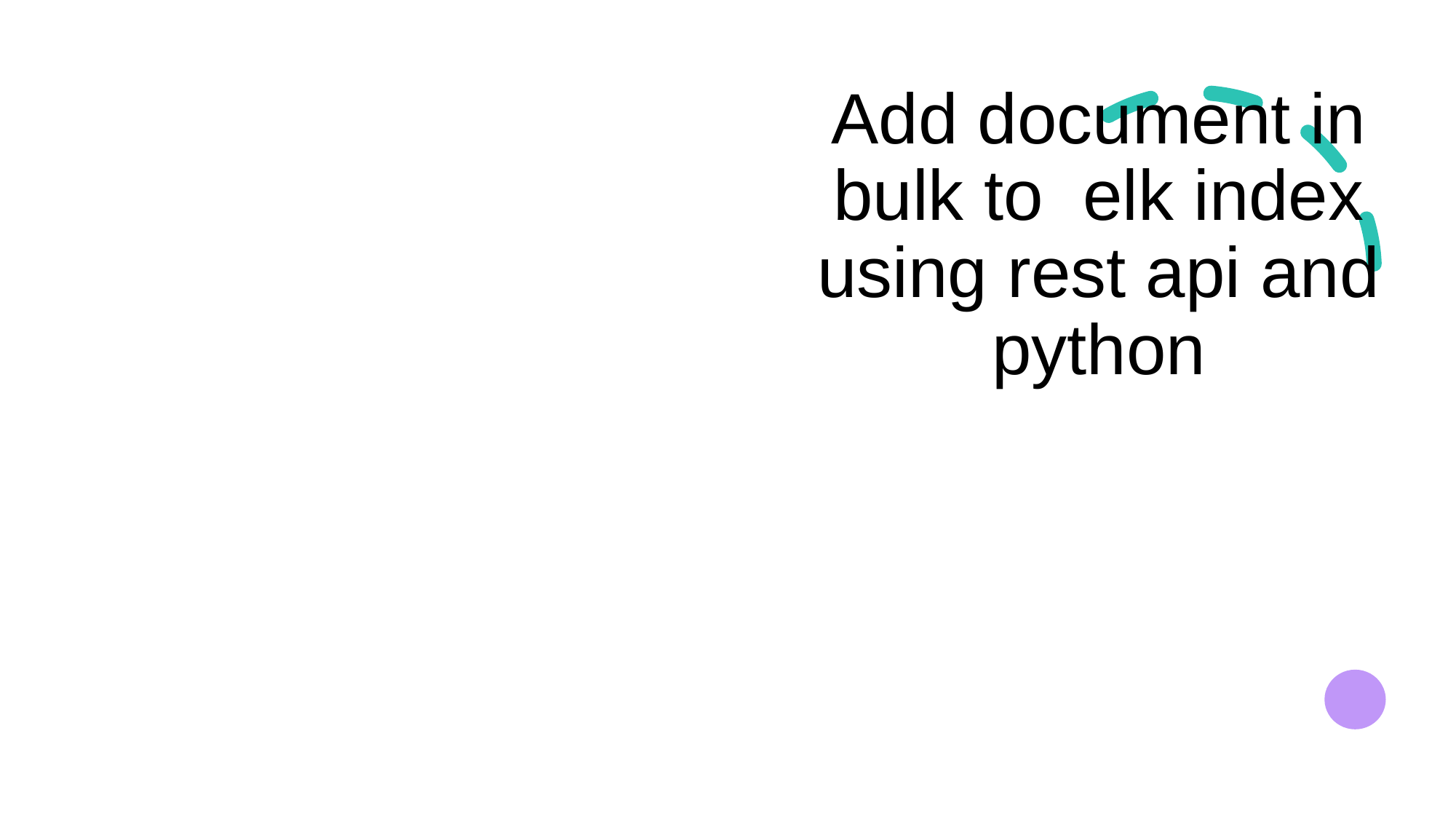

# Add document in bulk to  elk index using rest api and python